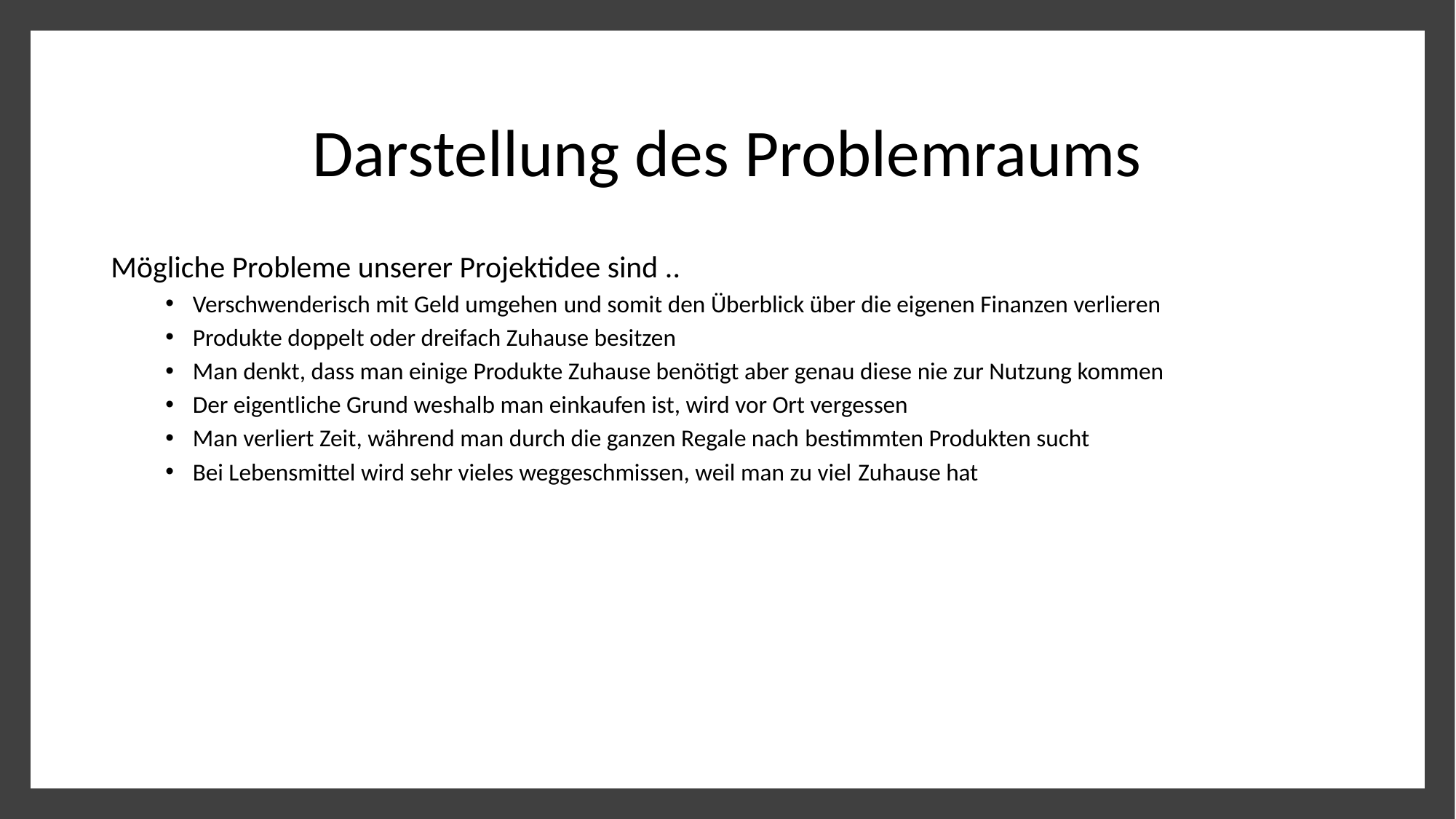

# Darstellung des Problemraums
Mögliche Probleme unserer Projektidee sind ..
Verschwenderisch mit Geld umgehen und somit den Überblick über die eigenen Finanzen verlieren
Produkte doppelt oder dreifach Zuhause besitzen
Man denkt, dass man einige Produkte Zuhause benötigt aber genau diese nie zur Nutzung kommen
Der eigentliche Grund weshalb man einkaufen ist, wird vor Ort vergessen
Man verliert Zeit, während man durch die ganzen Regale nach bestimmten Produkten sucht
Bei Lebensmittel wird sehr vieles weggeschmissen, weil man zu viel Zuhause hat